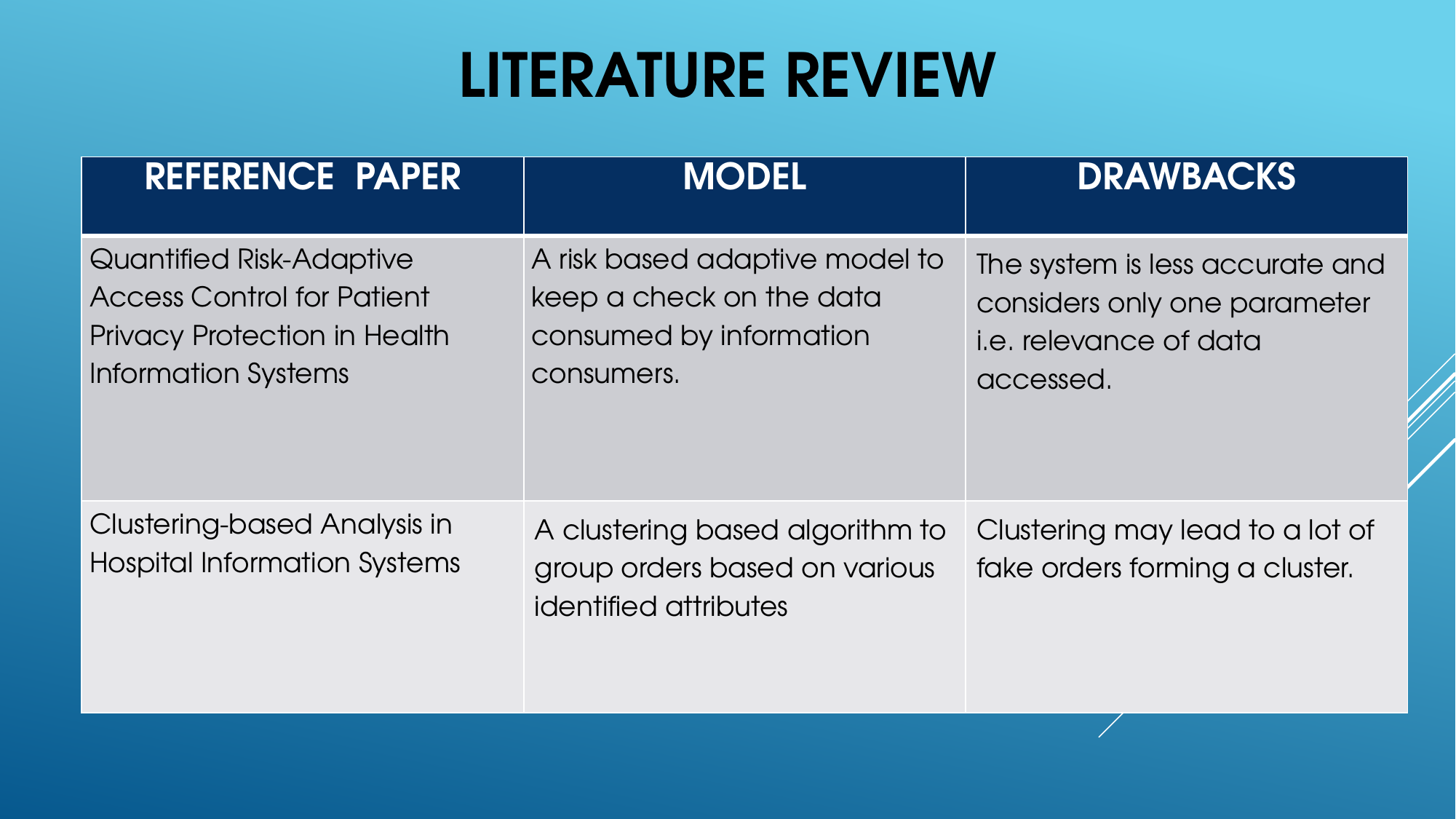

# LITERATURE REVIEW
| REFERENCE PAPER | MODEL | DRAWBACKS |
| --- | --- | --- |
| Quantified Risk-Adaptive Access Control for Patient Privacy Protection in Health Information Systems | A risk based adaptive model to keep a check on the data consumed by information consumers. | The system is less accurate and considers only one parameter i.e. relevance of data accessed. |
| Clustering-based Analysis in Hospital Information Systems | A clustering based algorithm to group orders based on various identified attributes | Clustering may lead to a lot of fake orders forming a cluster. |